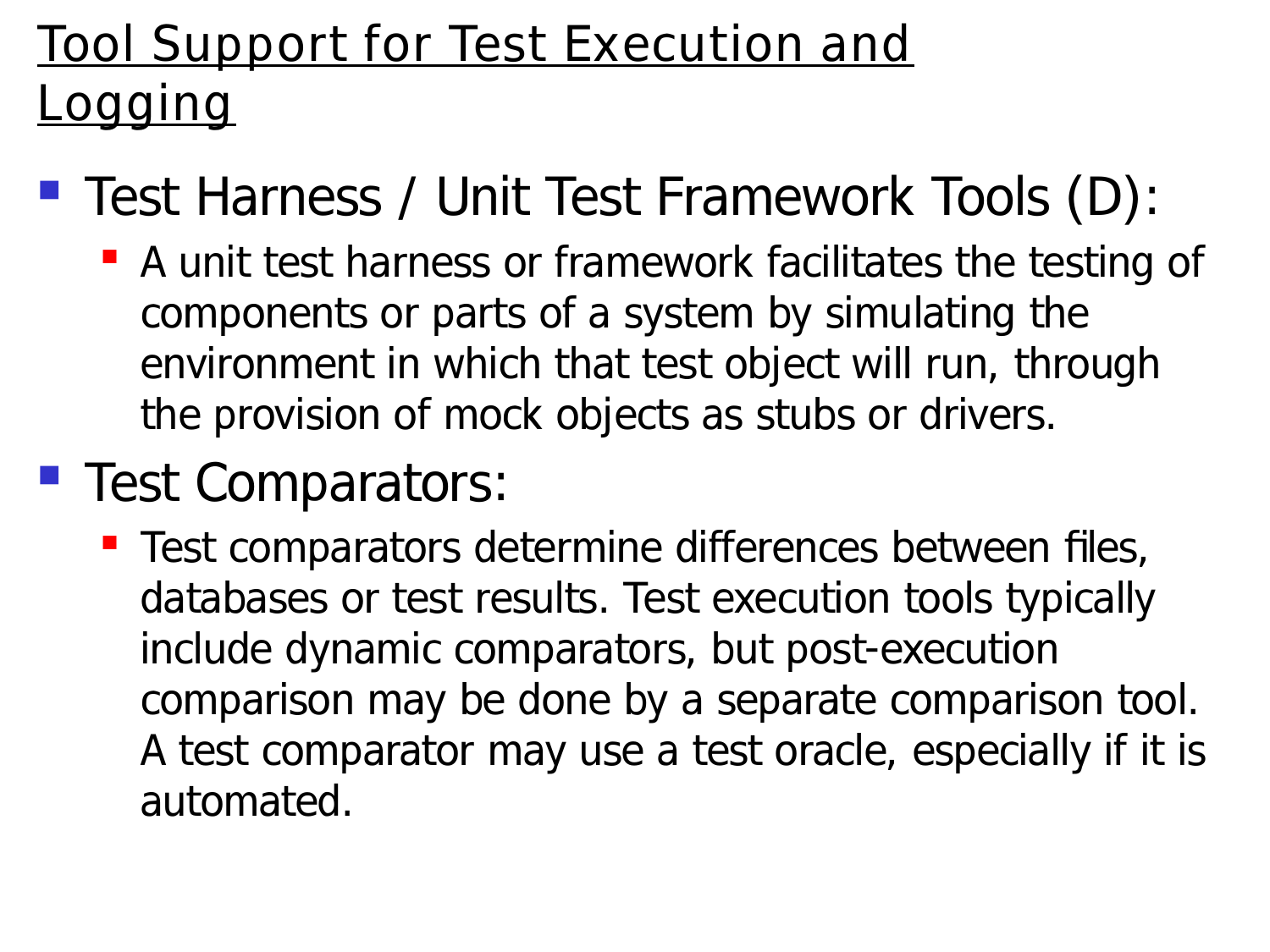

# Tool Support for Test Execution and Logging
Test Harness / Unit Test Framework Tools (D):
A unit test harness or framework facilitates the testing of components or parts of a system by simulating the environment in which that test object will run, through the provision of mock objects as stubs or drivers.
Test Comparators:
Test comparators determine differences between files, databases or test results. Test execution tools typically include dynamic comparators, but post-execution comparison may be done by a separate comparison tool. A test comparator may use a test oracle, especially if it is automated.